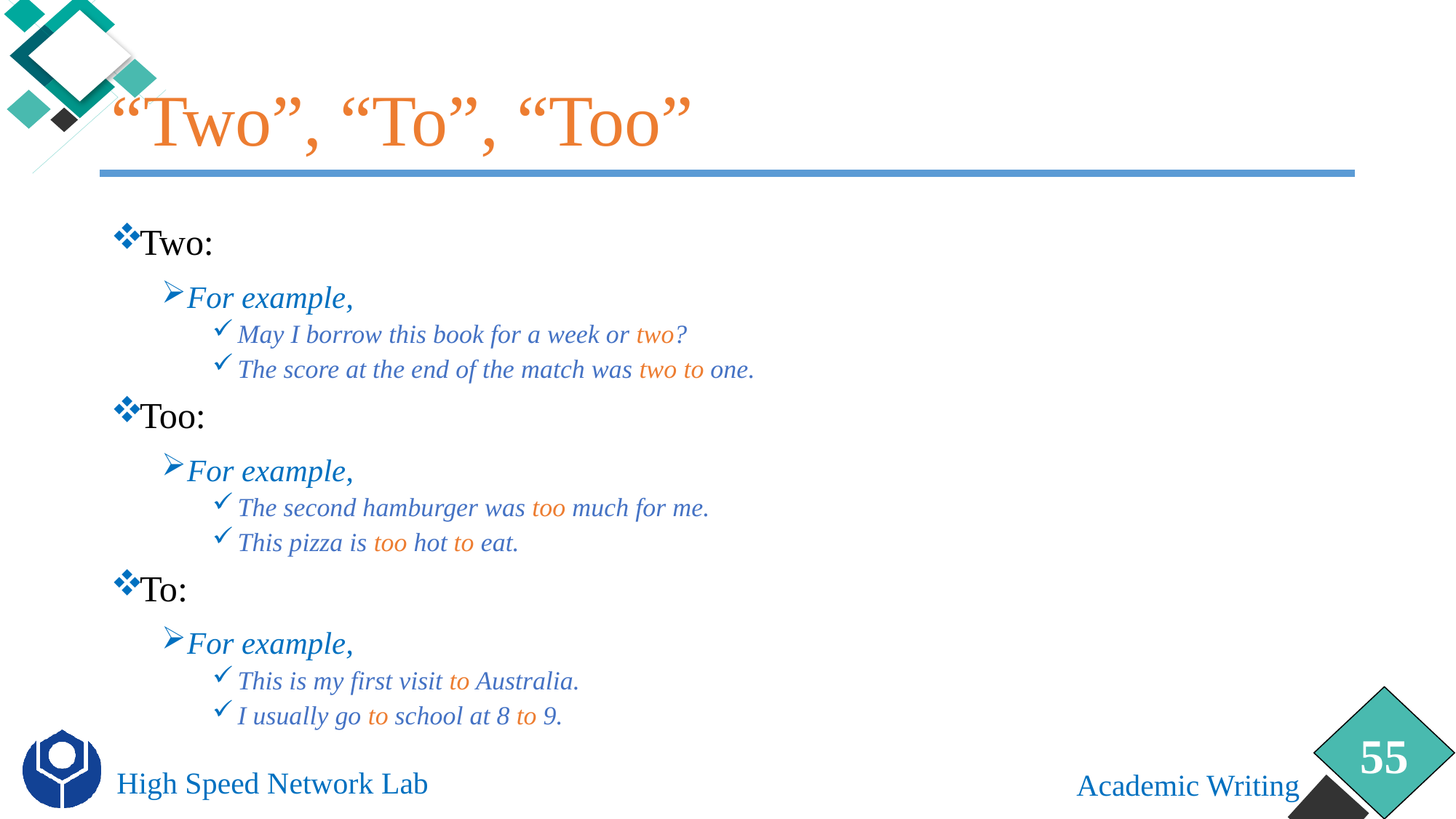

# “Two”, “To”, “Too”
Two:
For example,
May I borrow this book for a week or two?
The score at the end of the match was two to one.
Too:
For example,
The second hamburger was too much for me.
This pizza is too hot to eat.
To:
For example,
This is my first visit to Australia.
I usually go to school at 8 to 9.